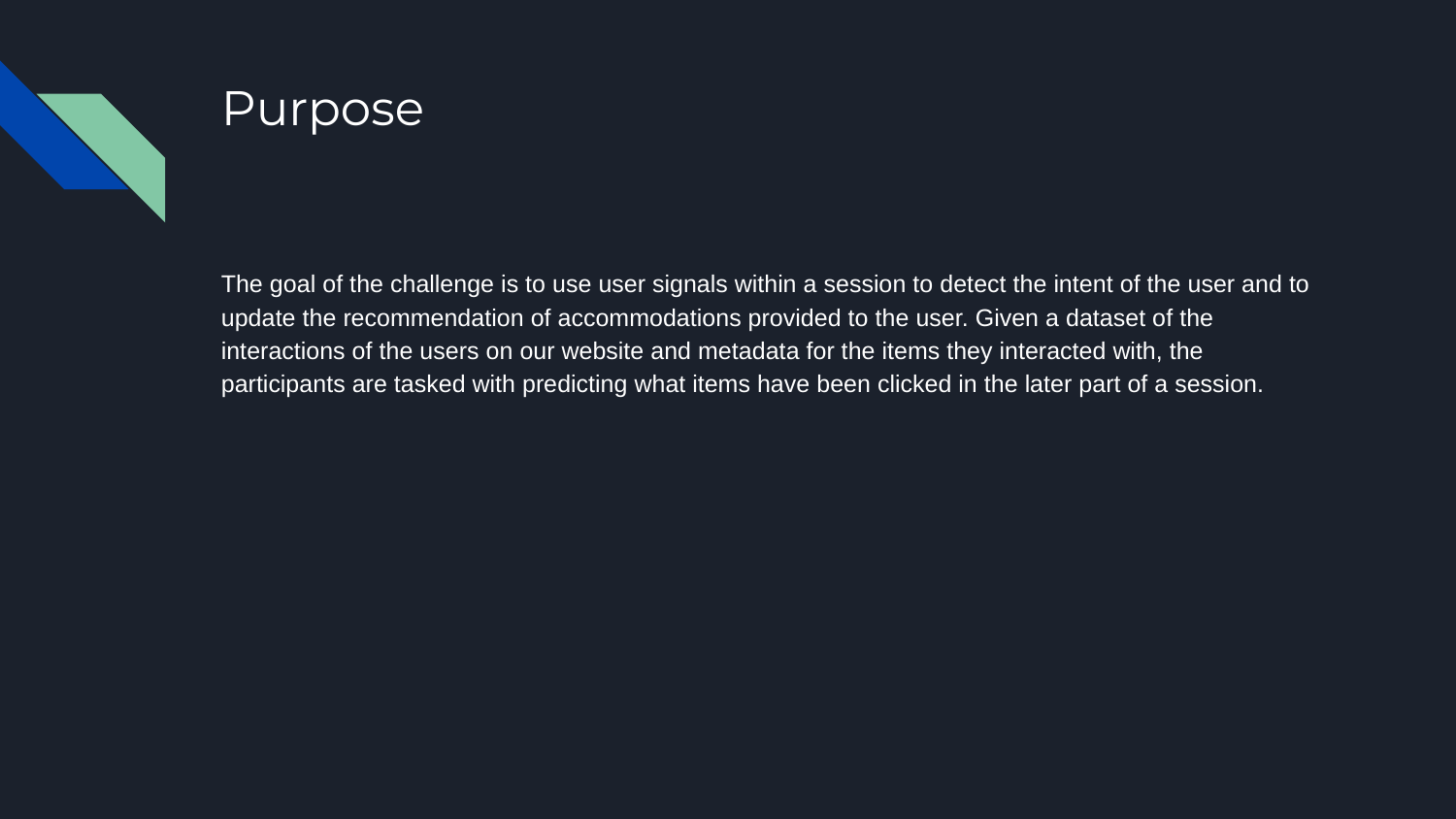

# Purpose
The goal of the challenge is to use user signals within a session to detect the intent of the user and to update the recommendation of accommodations provided to the user. Given a dataset of the interactions of the users on our website and metadata for the items they interacted with, the participants are tasked with predicting what items have been clicked in the later part of a session.